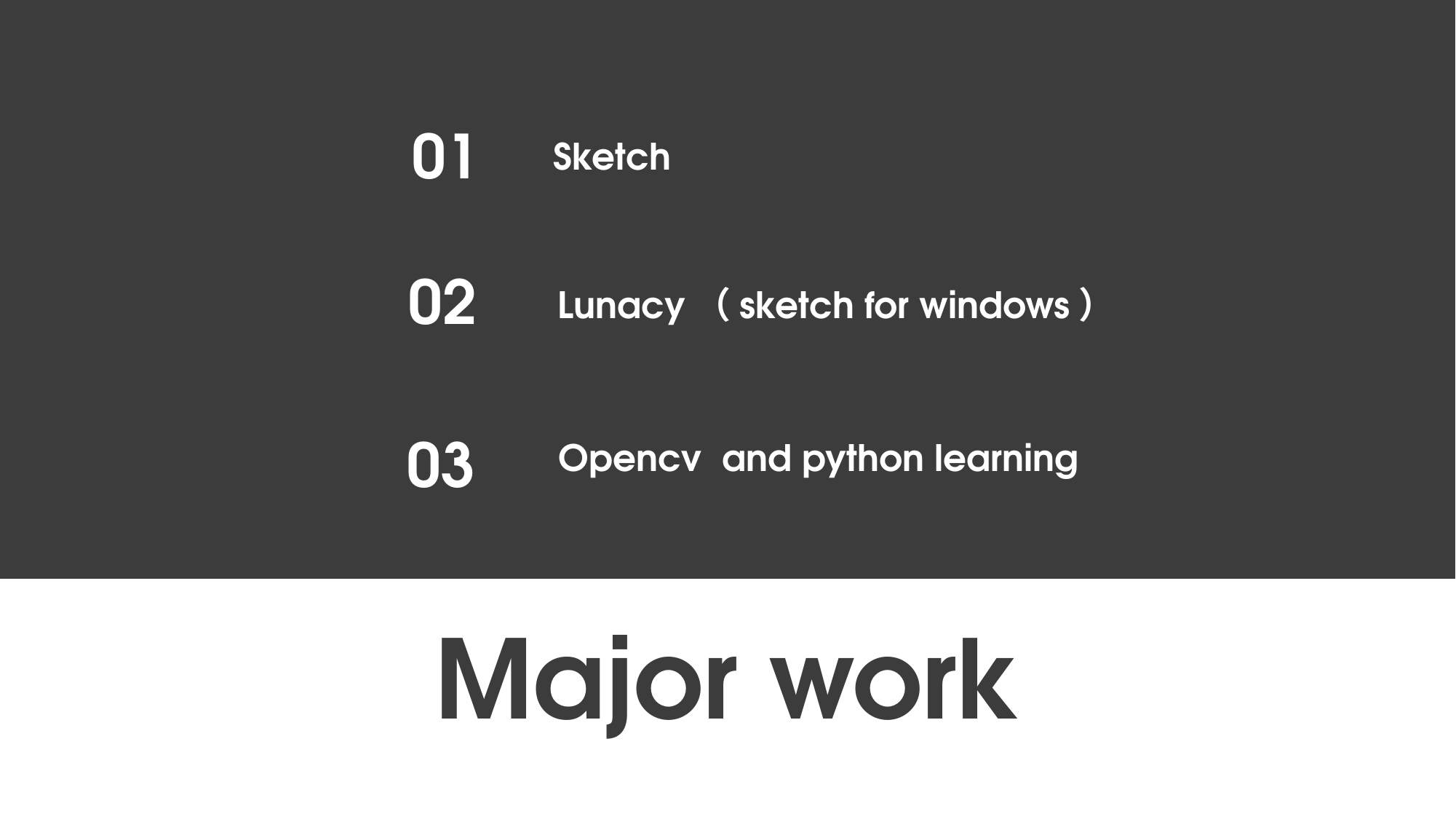

01
Sketch
02
Lunacy（sketch for windows）
03
Opencv  and python learning
Major work